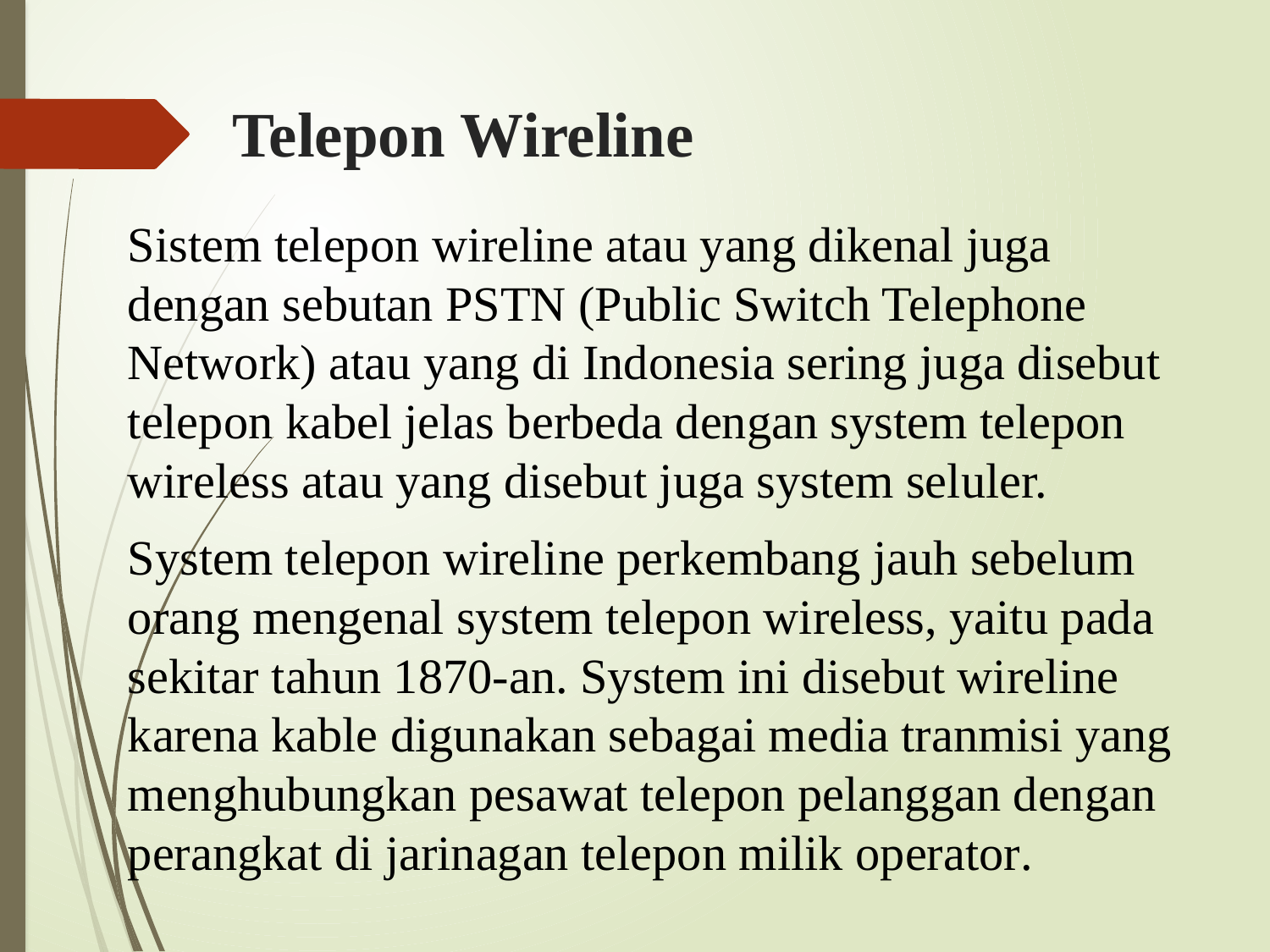

# Telepon Wireline
Sistem telepon wireline atau yang dikenal juga dengan sebutan PSTN (Public Switch Telephone Network) atau yang di Indonesia sering juga disebut telepon kabel jelas berbeda dengan system telepon wireless atau yang disebut juga system seluler.
System telepon wireline perkembang jauh sebelum orang mengenal system telepon wireless, yaitu pada sekitar tahun 1870-an. System ini disebut wireline karena kable digunakan sebagai media tranmisi yang menghubungkan pesawat telepon pelanggan dengan perangkat di jarinagan telepon milik operator.